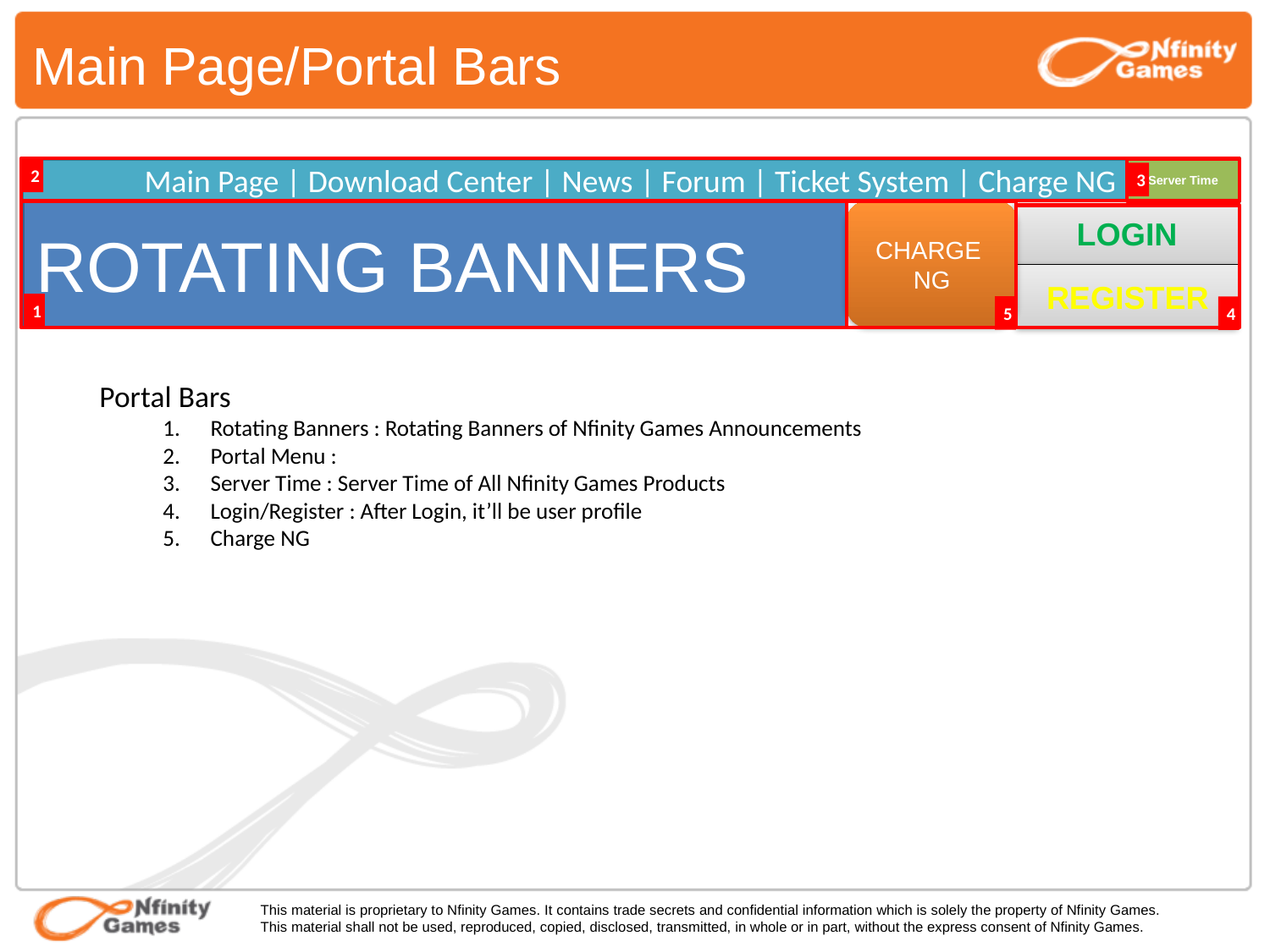

# Main Page/Portal Bars

Main Page | Download Center | News | Forum | Ticket System | Charge NG
2
Server Time

3

ROTATING BANNERS

CHARGE
NG
LOGIN

REGISTER
1
5
4
Portal Bars
Rotating Banners : Rotating Banners of Nfinity Games Announcements
Portal Menu :
Server Time : Server Time of All Nfinity Games Products
Login/Register : After Login, it’ll be user profile
Charge NG